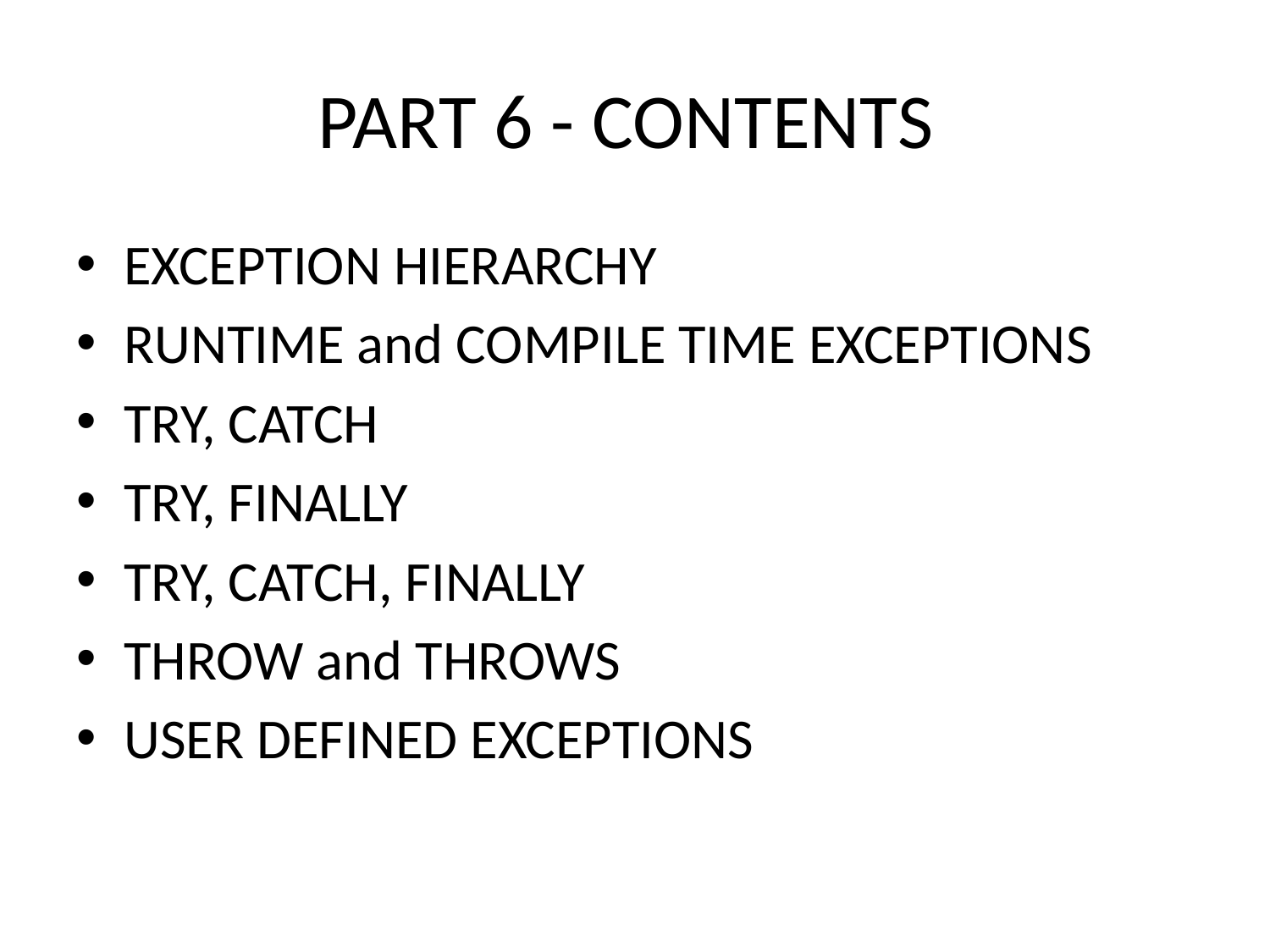

# PART 6 - CONTENTS
EXCEPTION HIERARCHY
RUNTIME and COMPILE TIME EXCEPTIONS
TRY, CATCH
TRY, FINALLY
TRY, CATCH, FINALLY
THROW and THROWS
USER DEFINED EXCEPTIONS